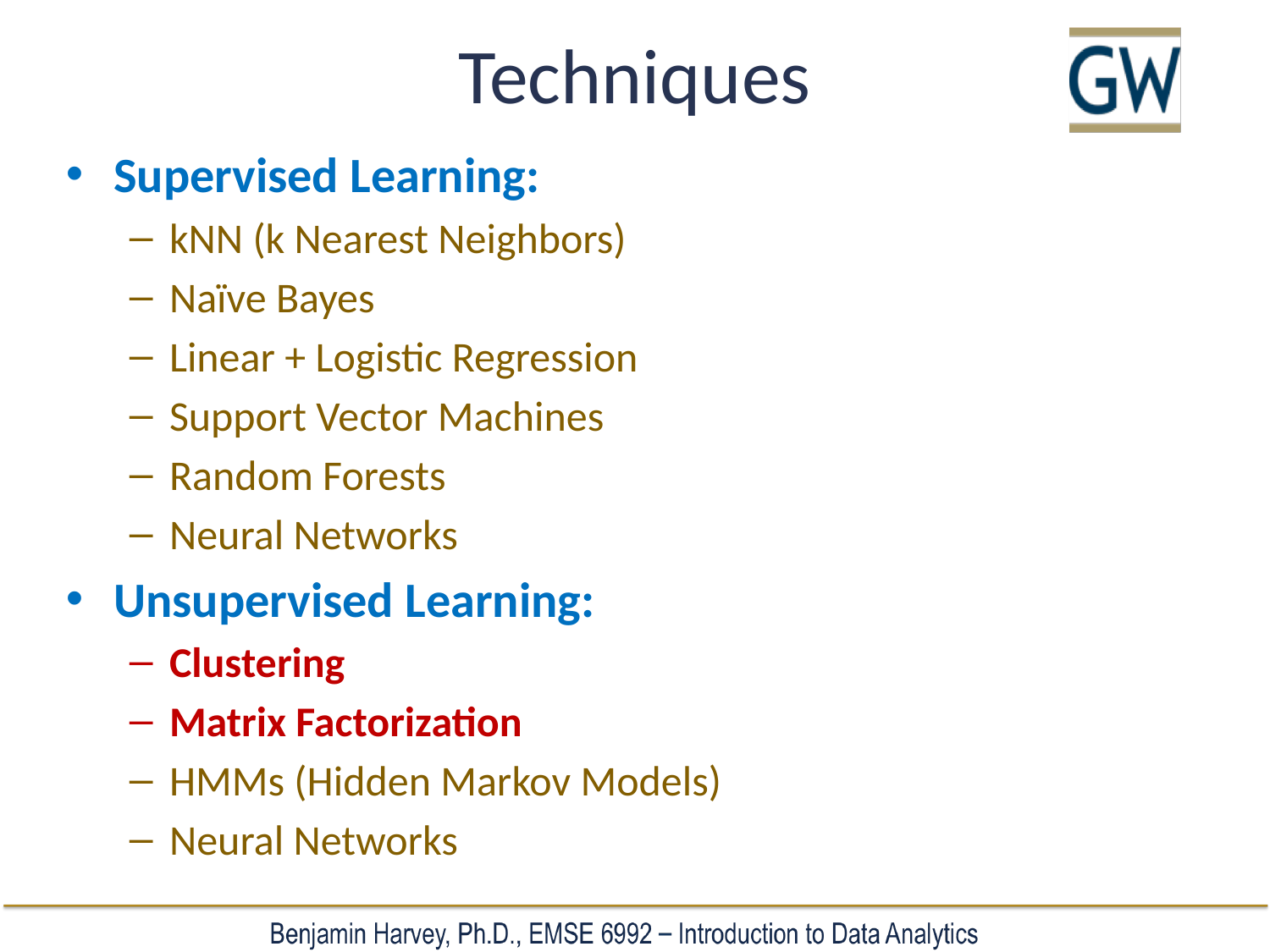

# Techniques
Supervised Learning:
kNN (k Nearest Neighbors)
Naïve Bayes
Linear + Logistic Regression
Support Vector Machines
Random Forests
Neural Networks
Unsupervised Learning:
Clustering
Matrix Factorization
HMMs (Hidden Markov Models)
Neural Networks